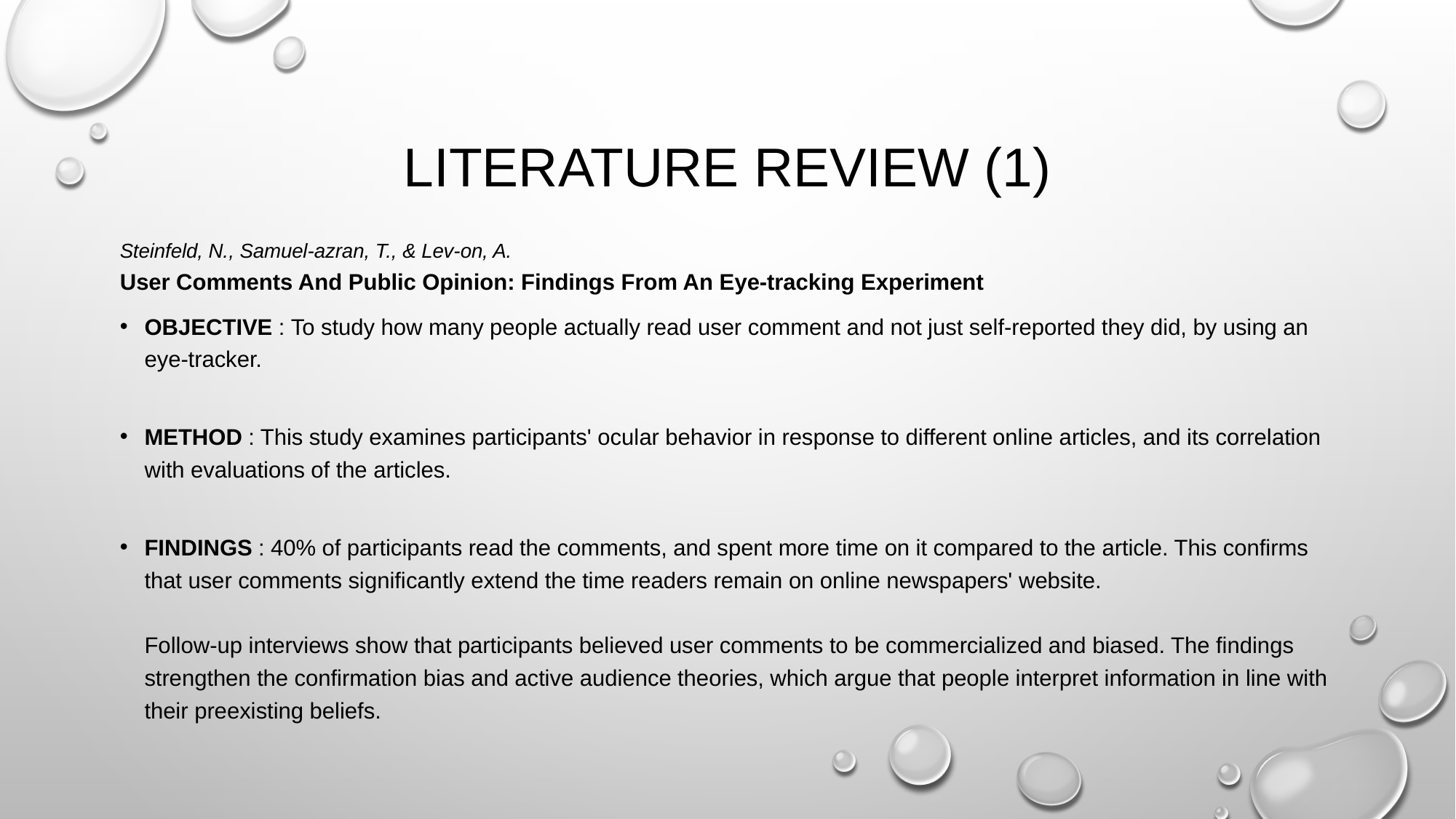

# Literature review (1)
Steinfeld, N., Samuel-azran, T., & Lev-on, A.
User Comments And Public Opinion: Findings From An Eye-tracking Experiment
Objective : To study how many people actually read user comment and not just self-reported they did, by using an eye-tracker.
METHOD : This study examines participants' ocular behavior in response to different online articles, and its correlation with evaluations of the articles.
FINDINGS : 40% of participants read the comments, and spent more time on it compared to the article. This confirms that user comments significantly extend the time readers remain on online newspapers' website.
Follow-up interviews show that participants believed user comments to be commercialized and biased. The findings strengthen the confirmation bias and active audience theories, which argue that people interpret information in line with their preexisting beliefs.